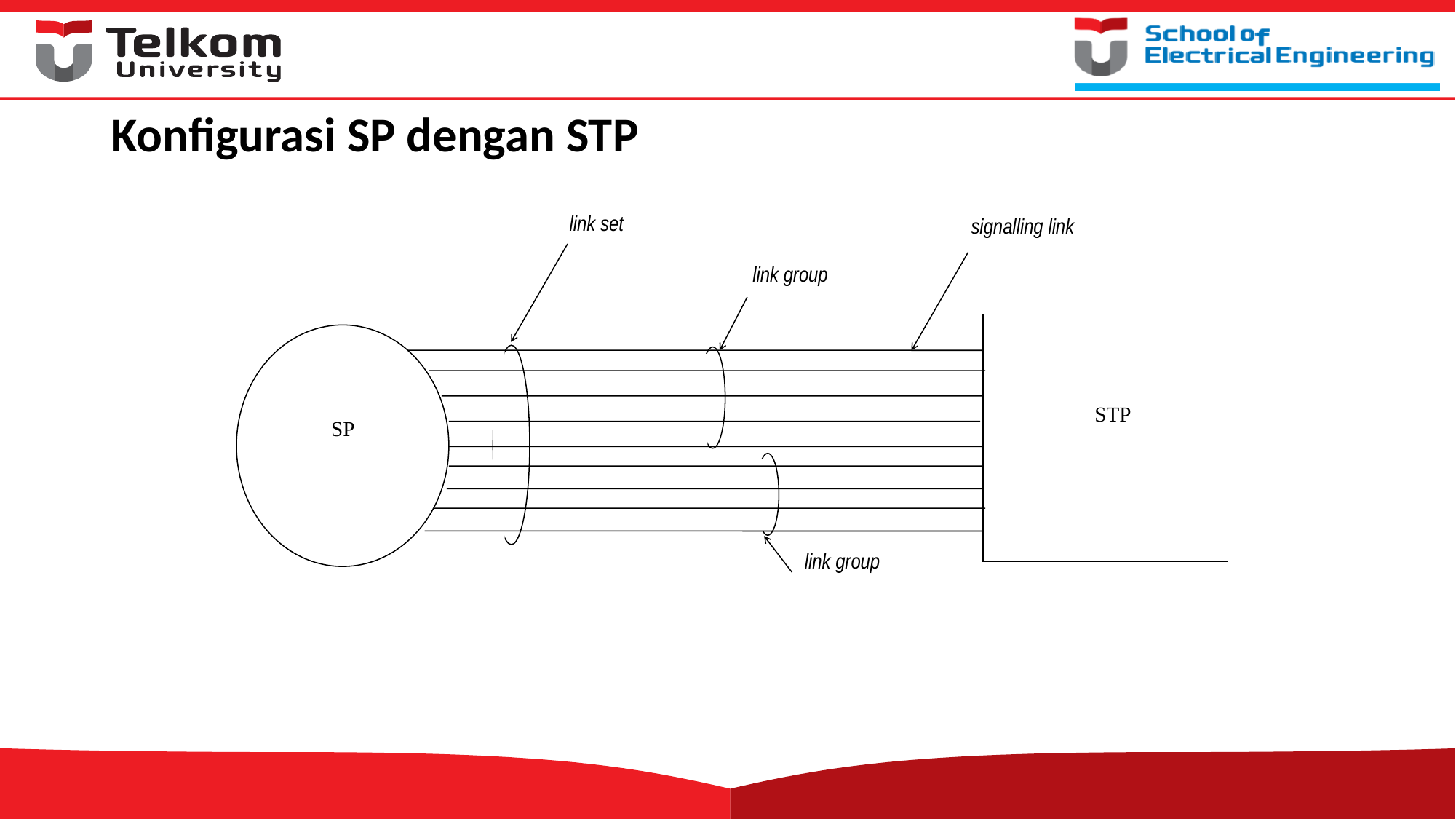

# Konfigurasi SP dengan STP

 link set
signalling link

 link group

STP
SP

 link group